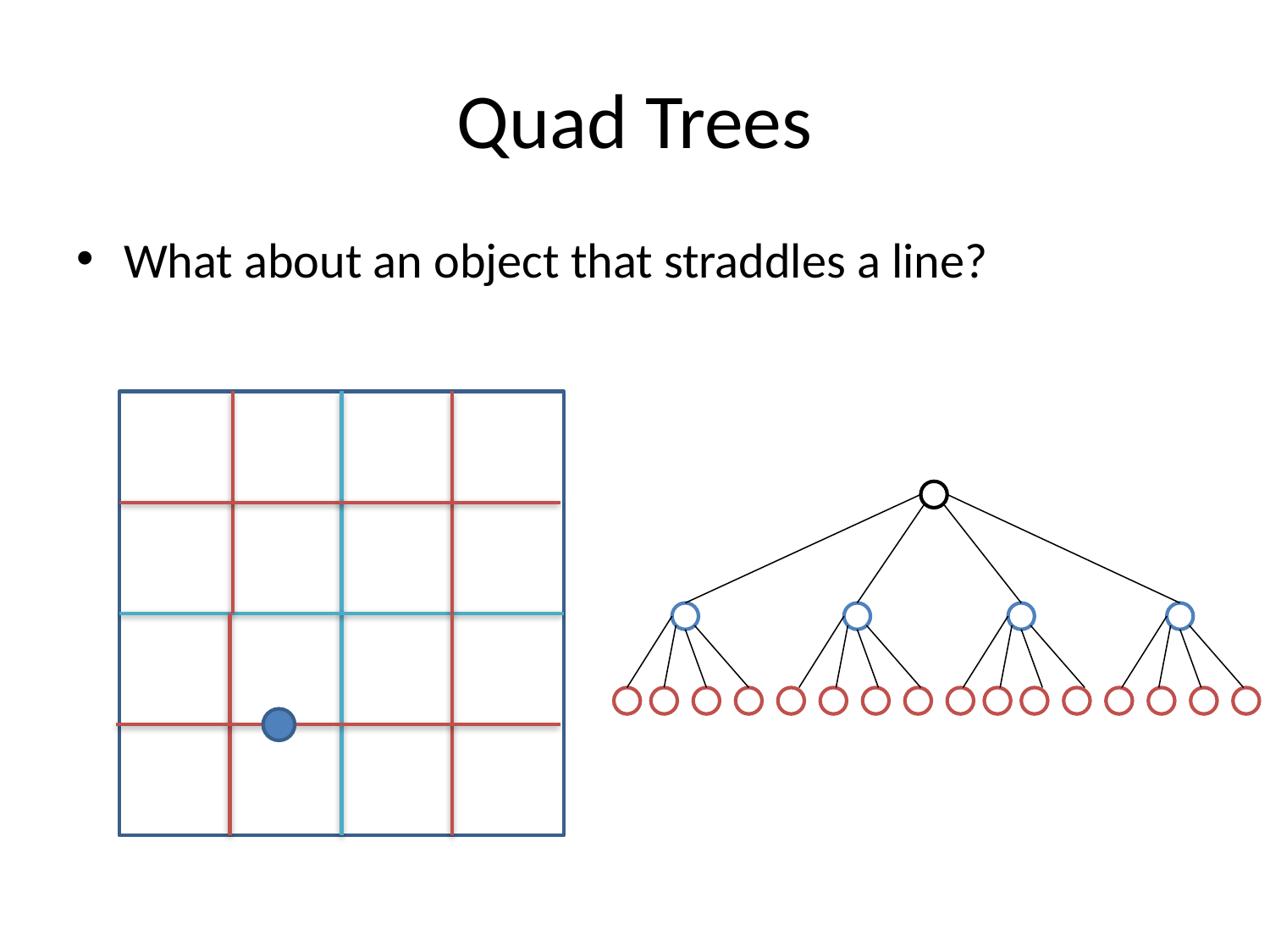

# Quad Trees
What about an object that straddles a line?